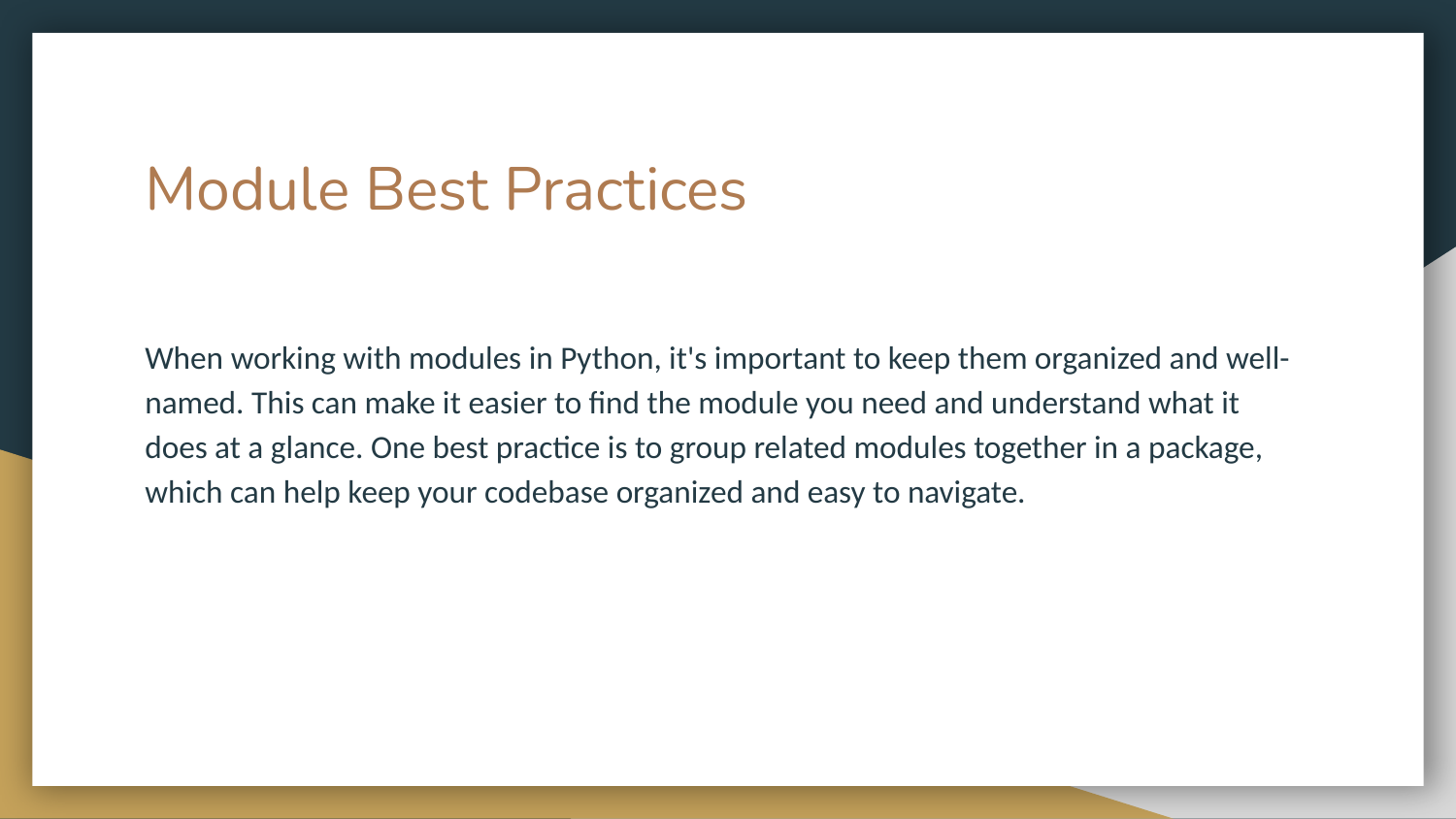

# Module Best Practices
When working with modules in Python, it's important to keep them organized and well-named. This can make it easier to find the module you need and understand what it does at a glance. One best practice is to group related modules together in a package, which can help keep your codebase organized and easy to navigate.